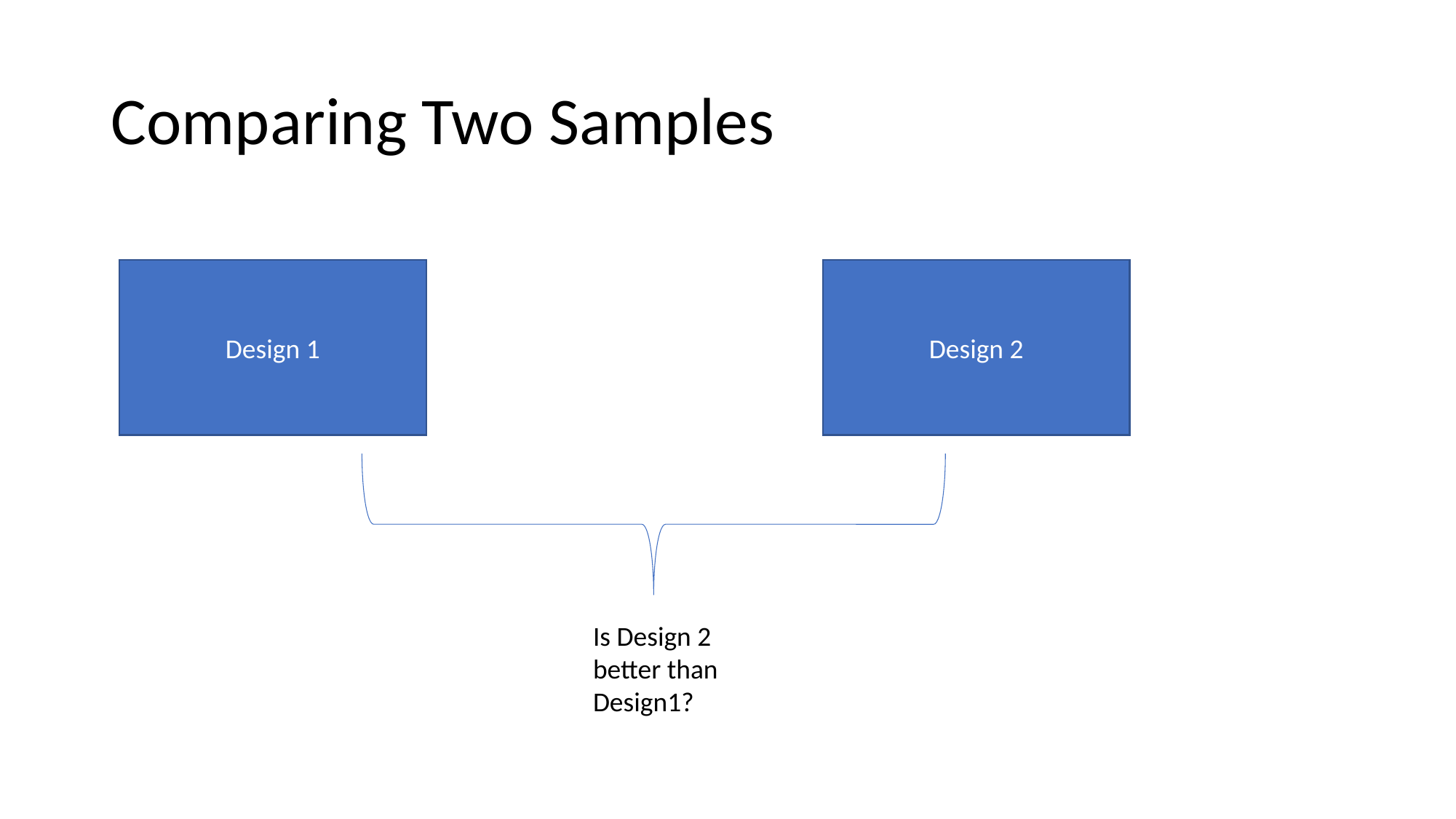

# Comparing Two Samples

Design 2
Design 1
Is Design 2 better than Design1?